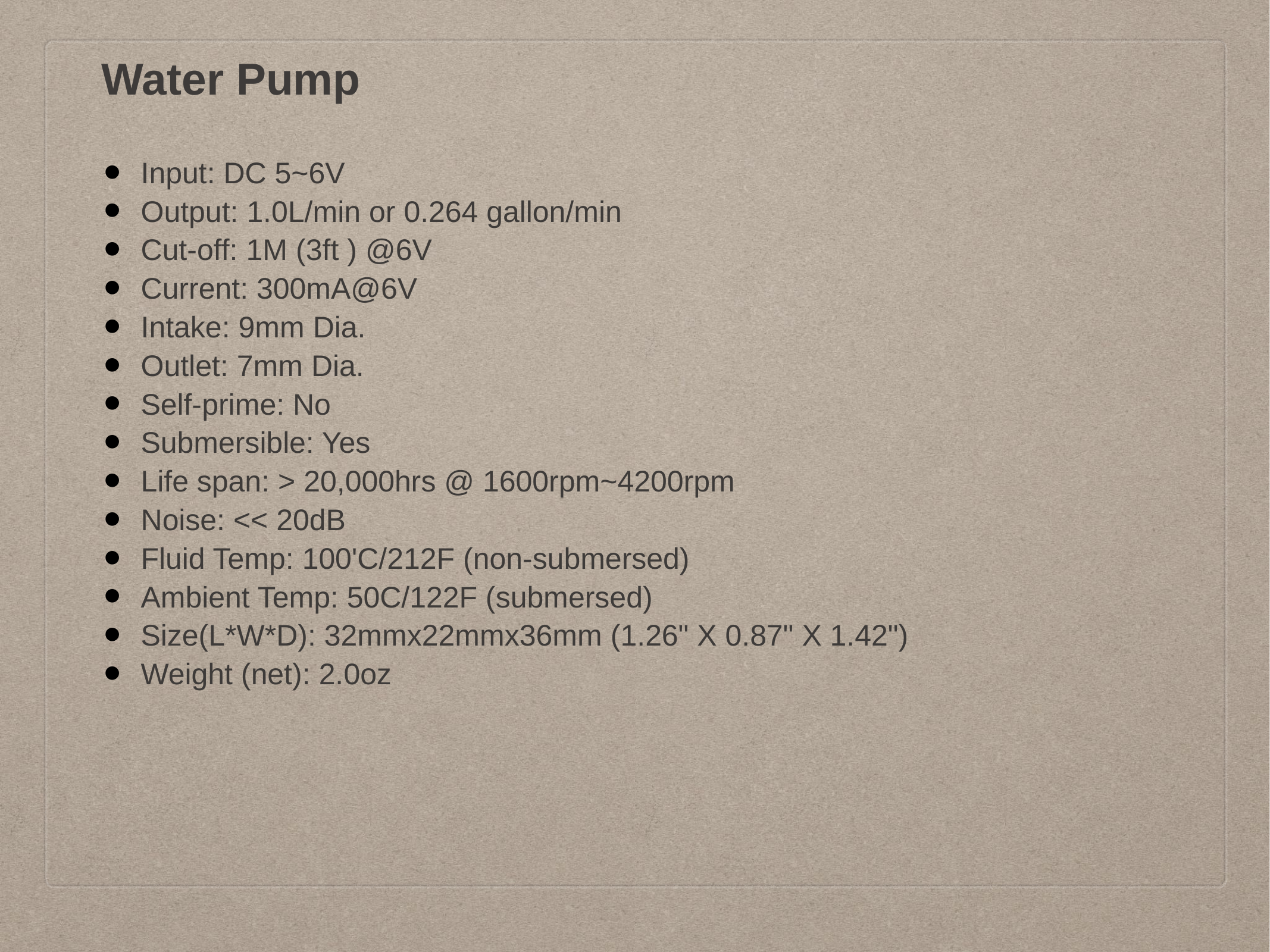

# Water Pump
Input: DC 5~6V
Output: 1.0L/min or 0.264 gallon/min
Cut-off: 1M (3ft ) @6V
Current: 300mA@6V
Intake: 9mm Dia.
Outlet: 7mm Dia.
Self-prime: No
Submersible: Yes
Life span: > 20,000hrs @ 1600rpm~4200rpm
Noise: << 20dB
Fluid Temp: 100'C/212F (non-submersed)
Ambient Temp: 50C/122F (submersed)
Size(L*W*D): 32mmx22mmx36mm (1.26" X 0.87" X 1.42")
Weight (net): 2.0oz